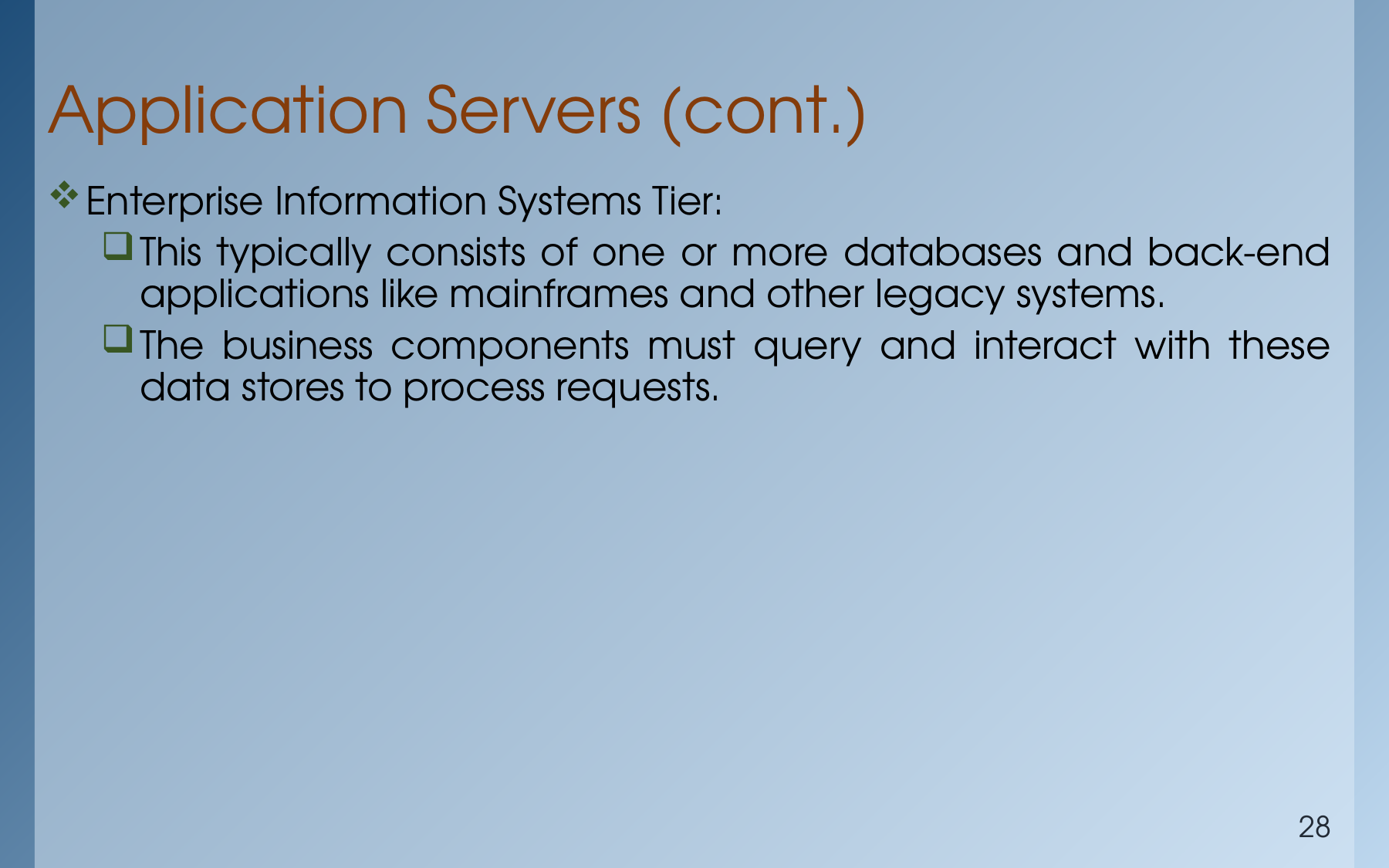

# Application Servers (cont.)
Enterprise Information Systems Tier:
This typically consists of one or more databases and back-end applications like mainframes and other legacy systems.
The business components must query and interact with these data stores to process requests.

28